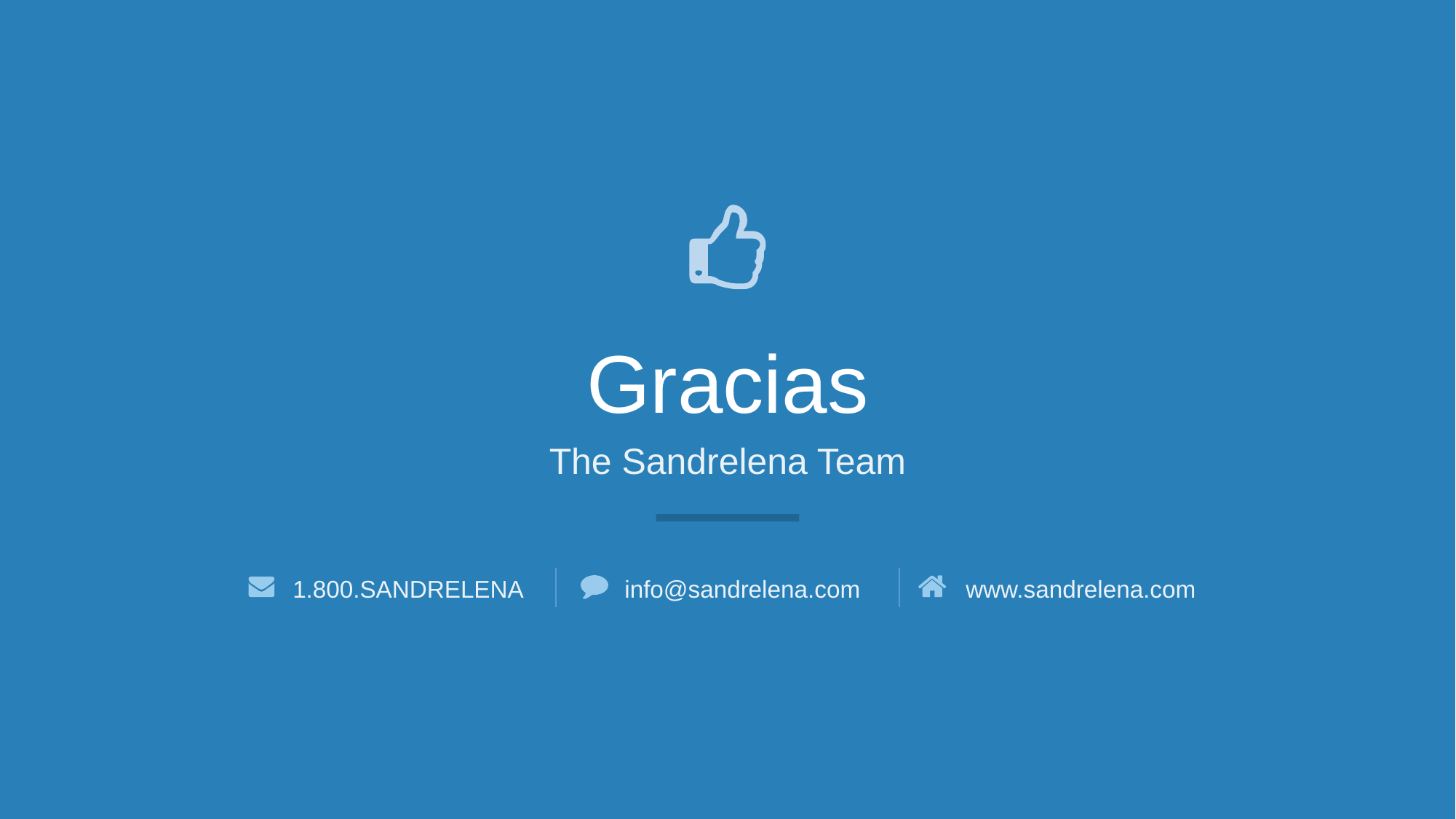

Gracias
The Sandrelena Team
1.800.SANDRELENA
info@sandrelena.com
www.sandrelena.com